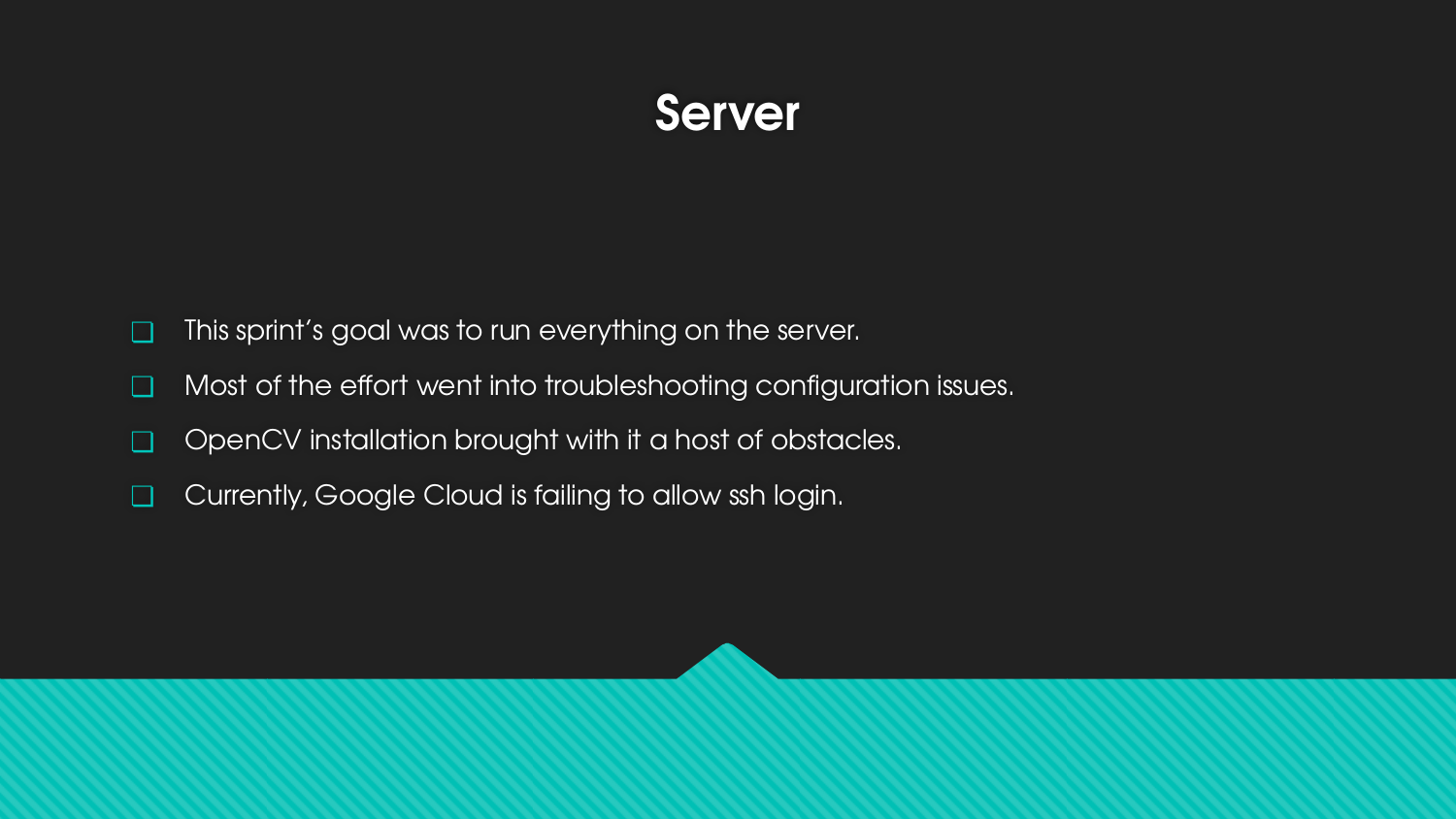

# Server
This sprint’s goal was to run everything on the server.
Most of the effort went into troubleshooting configuration issues.
OpenCV installation brought with it a host of obstacles.
Currently, Google Cloud is failing to allow ssh login.